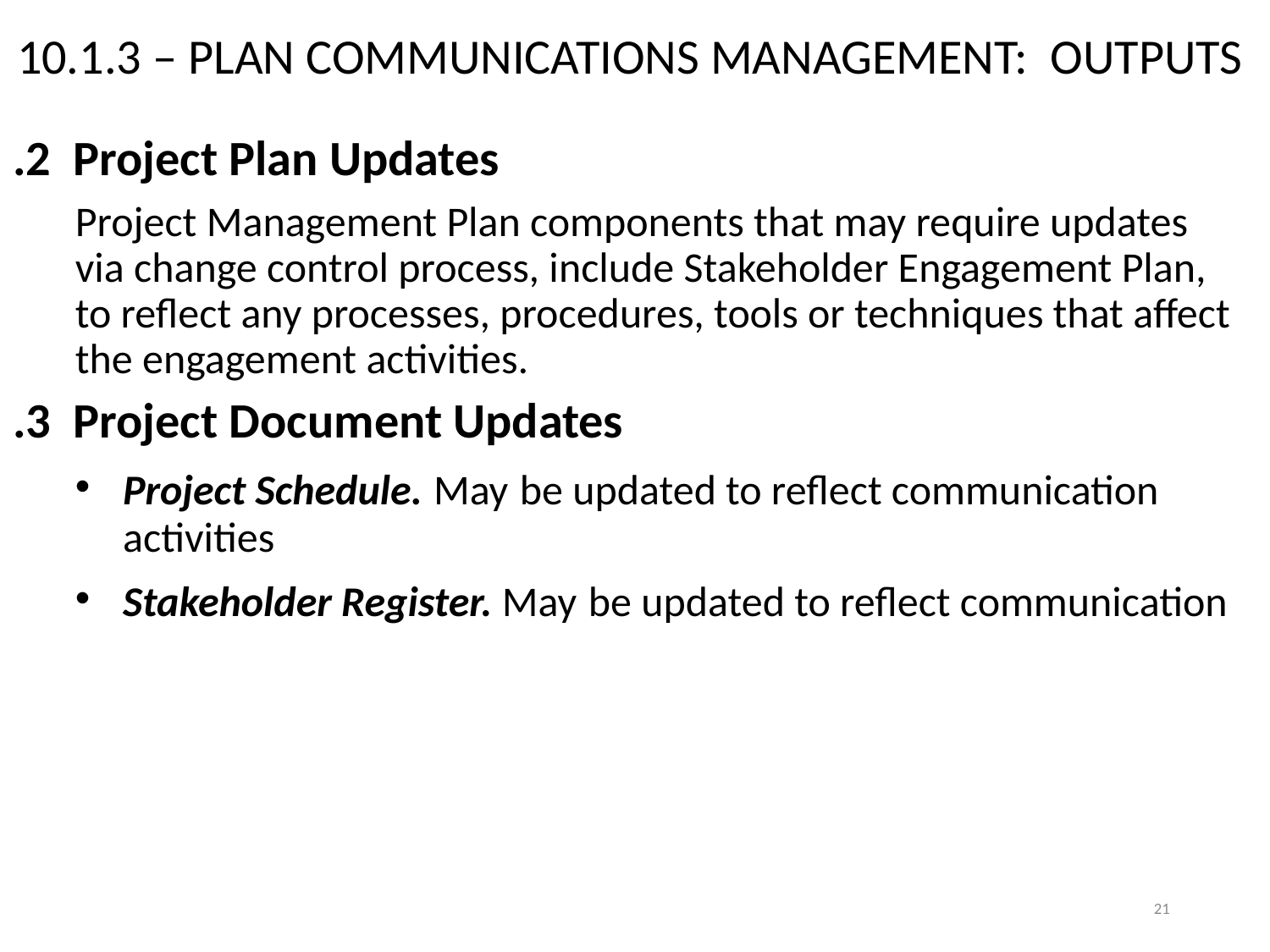

# 10.1.3 – PLAN COMMUNICATIONS MANAGEMENT:  OUTPUTS
.2  Project Plan Updates
Project Management Plan components that may require updates via change control process, include Stakeholder Engagement Plan, to reflect any processes, procedures, tools or techniques that affect the engagement activities.
.3  Project Document Updates
Project Schedule. May be updated to reflect communication activities
Stakeholder Register. May be updated to reflect communication

21